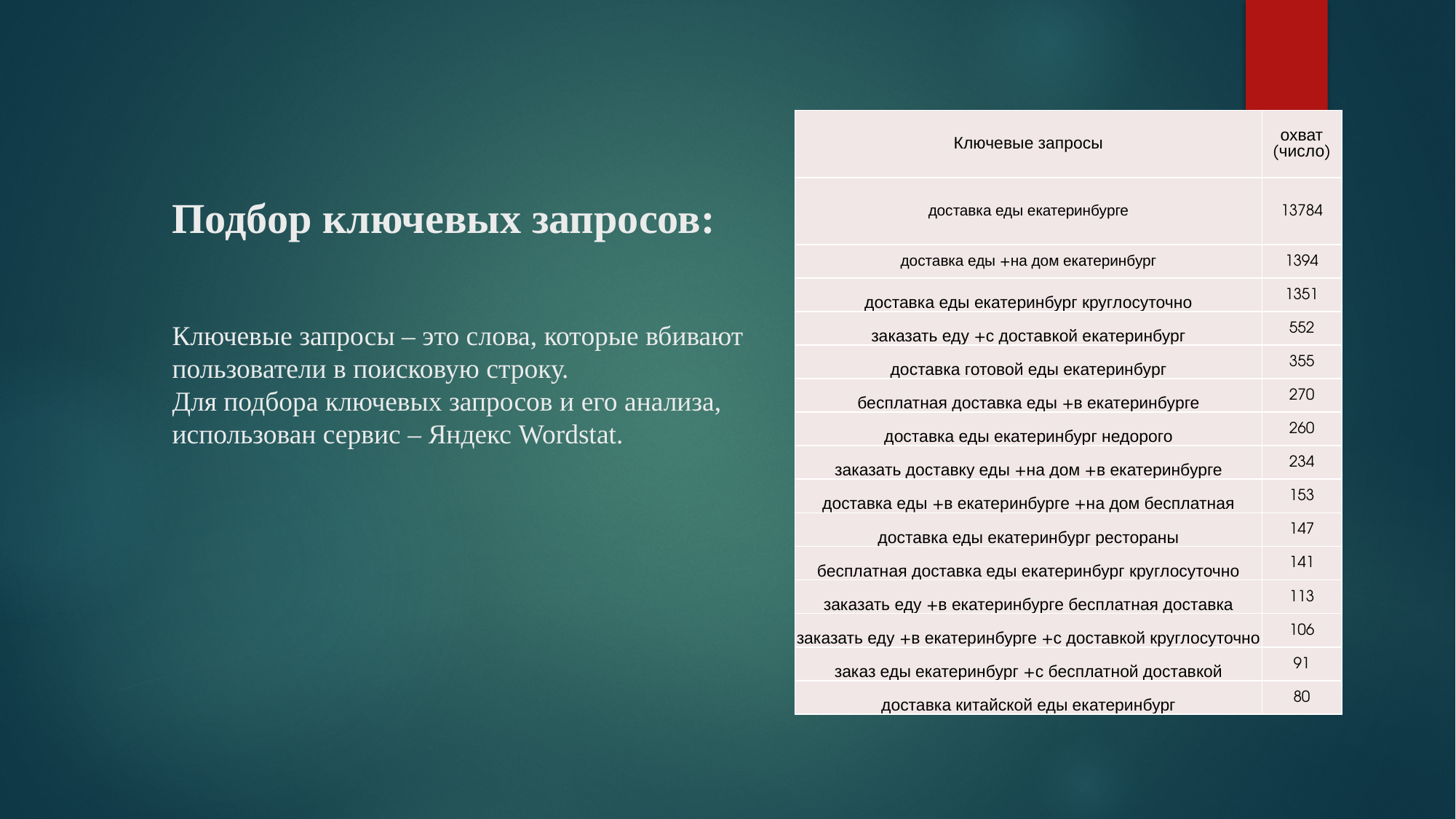

| Ключевые запросы | охват (число) |
| --- | --- |
| доставка еды екатеринбурге | 13784 |
| доставка еды +на дом екатеринбург | 1394 |
| доставка еды екатеринбург круглосуточно | 1351 |
| заказать еду +с доставкой екатеринбург | 552 |
| доставка готовой еды екатеринбург | 355 |
| бесплатная доставка еды +в екатеринбурге | 270 |
| доставка еды екатеринбург недорого | 260 |
| заказать доставку еды +на дом +в екатеринбурге | 234 |
| доставка еды +в екатеринбурге +на дом бесплатная | 153 |
| доставка еды екатеринбург рестораны | 147 |
| бесплатная доставка еды екатеринбург круглосуточно | 141 |
| заказать еду +в екатеринбурге бесплатная доставка | 113 |
| заказать еду +в екатеринбурге +с доставкой круглосуточно | 106 |
| заказ еды екатеринбург +с бесплатной доставкой | 91 |
| доставка китайской еды екатеринбург | 80 |
# Подбор ключевых запросов: Ключевые запросы – это слова, которые вбивают пользователи в поисковую строку. Для подбора ключевых запросов и его анализа, использован сервис – Яндекс Wordstat.